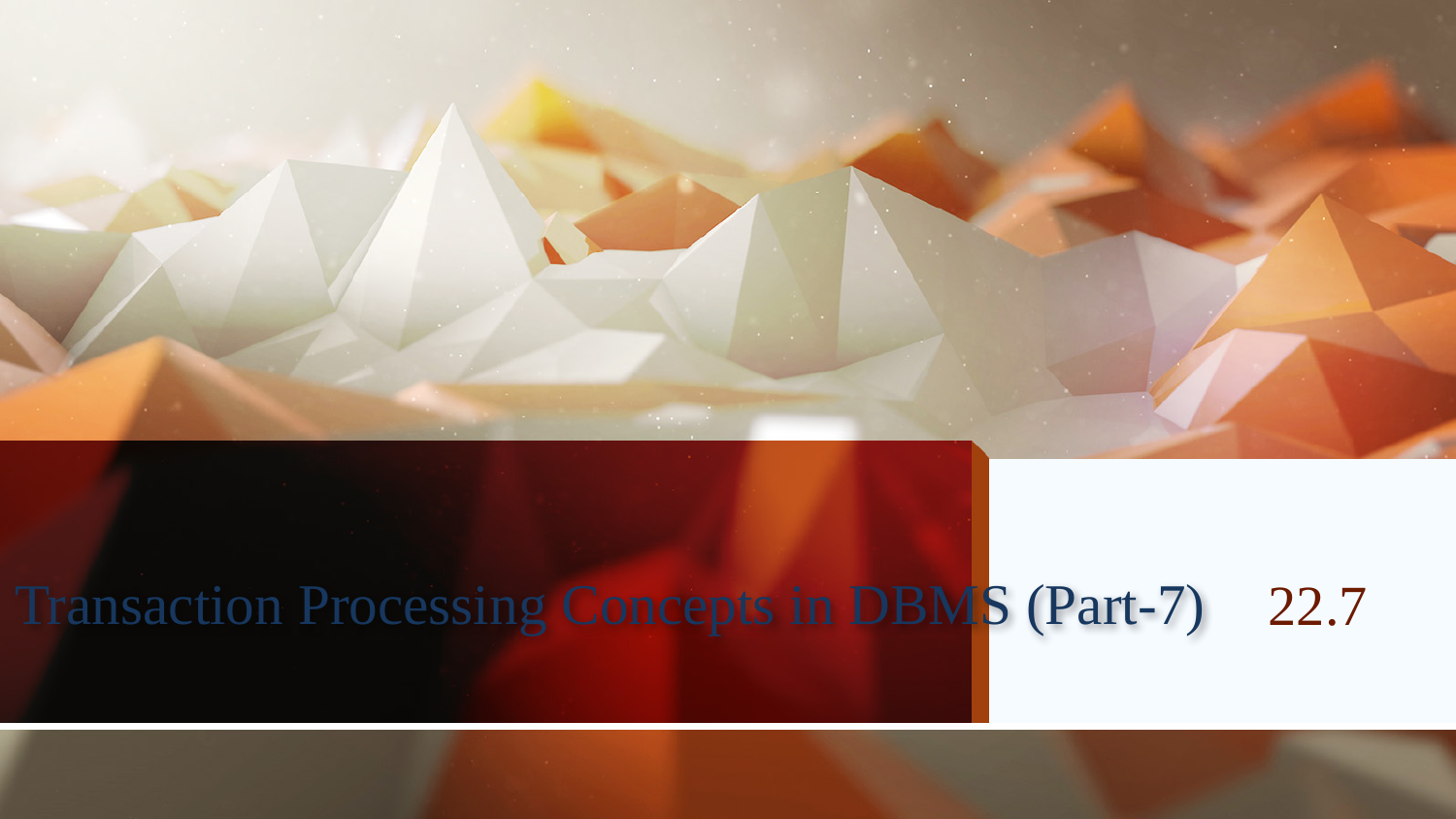

# Transaction Processing Concepts in DBMS (Part-7)

22.7